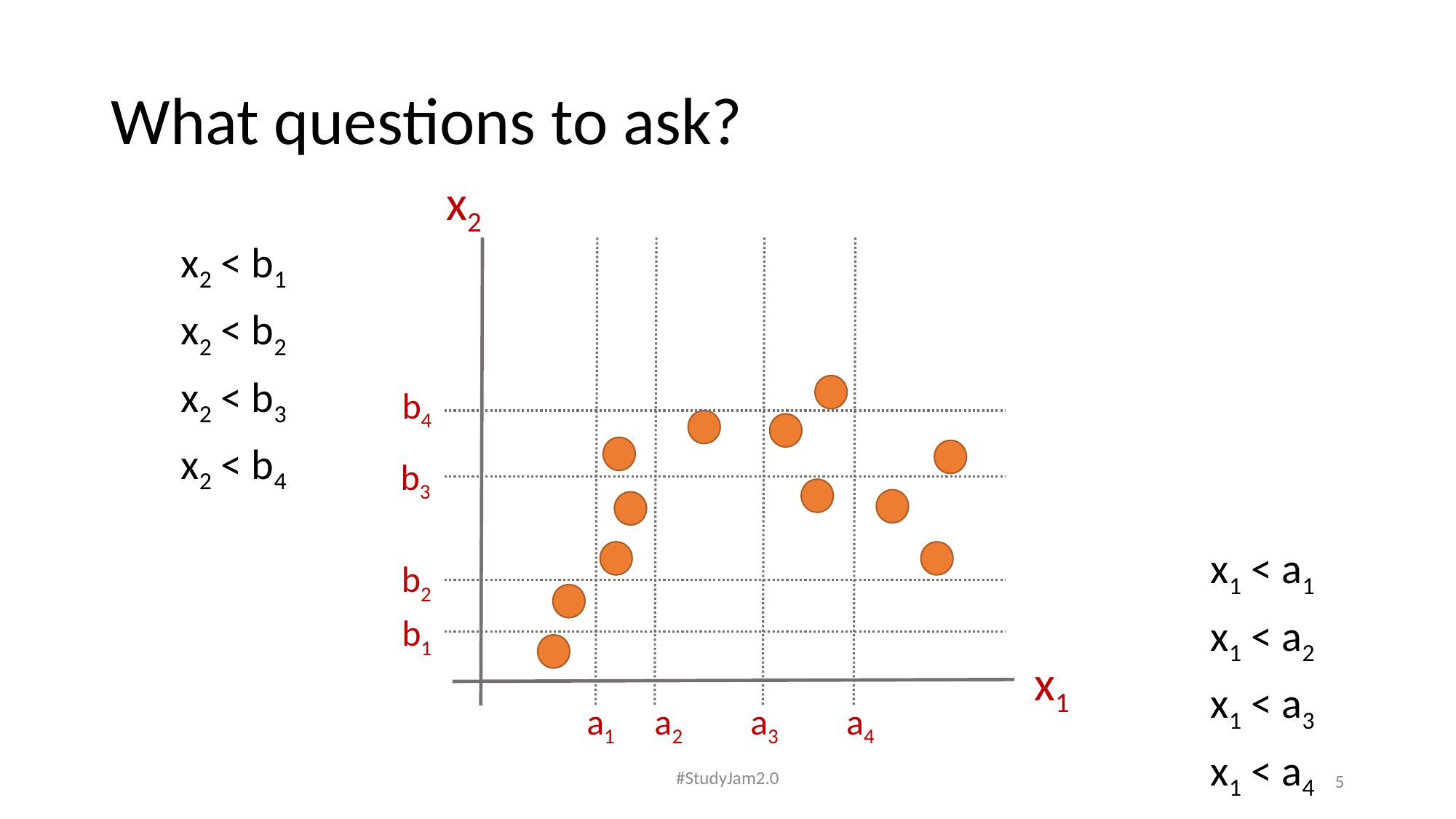

# What questions to ask?
x2
x2 < b1
x2 < b2
x2 < b3
x2 < b4

b4

b3

x1 < a1
x1 < a2
x1 < a3
x1 < a4

b2

b1

x1
a1
a2
a3
a4
#StudyJam2.0
5